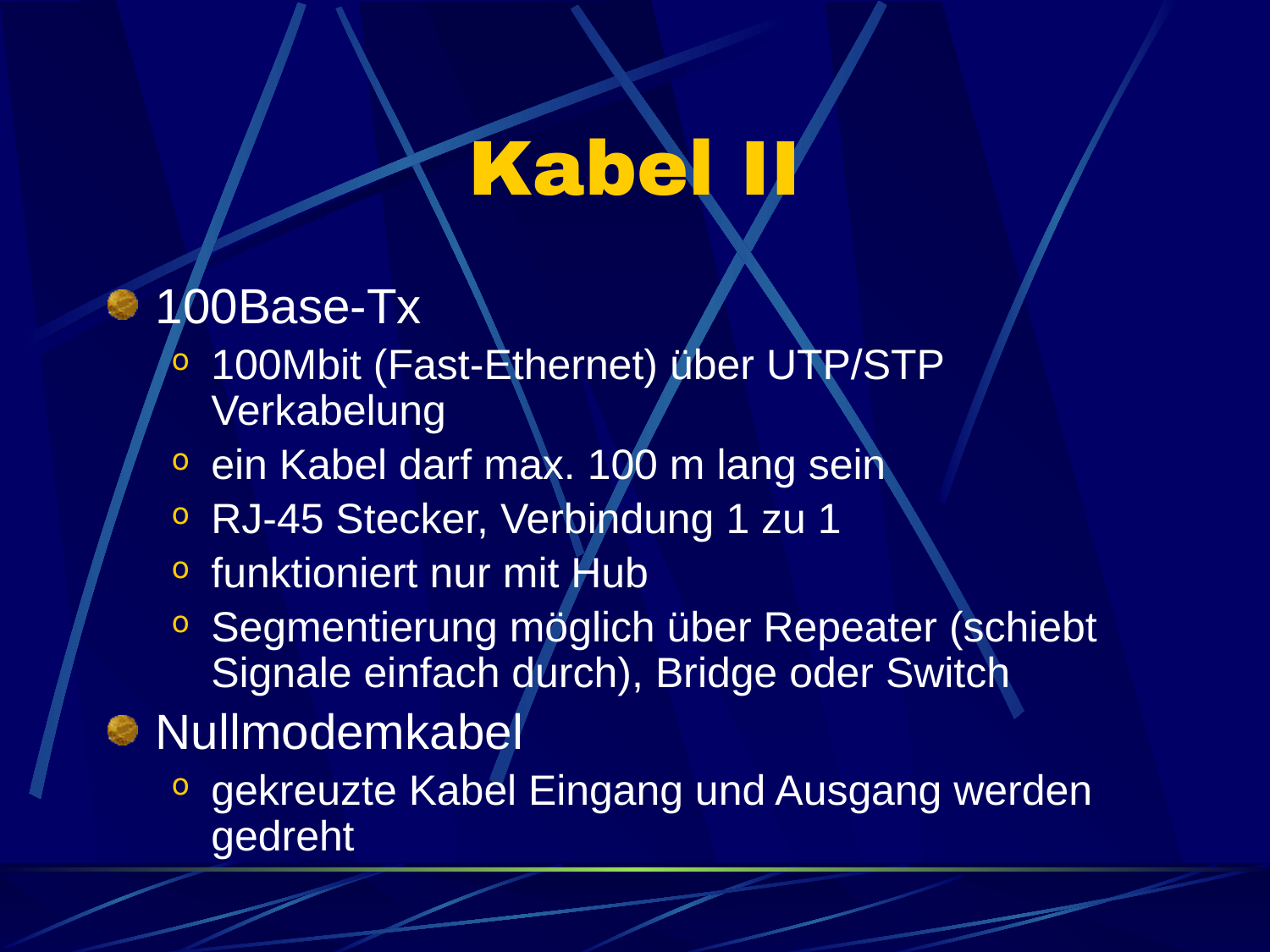

# Kabel II
100Base-Tx
100Mbit (Fast-Ethernet) über UTP/STP Verkabelung
ein Kabel darf max. 100 m lang sein
RJ-45 Stecker, Verbindung 1 zu 1
funktioniert nur mit Hub
Segmentierung möglich über Repeater (schiebt Signale einfach durch), Bridge oder Switch
Nullmodemkabel
gekreuzte Kabel Eingang und Ausgang werden gedreht